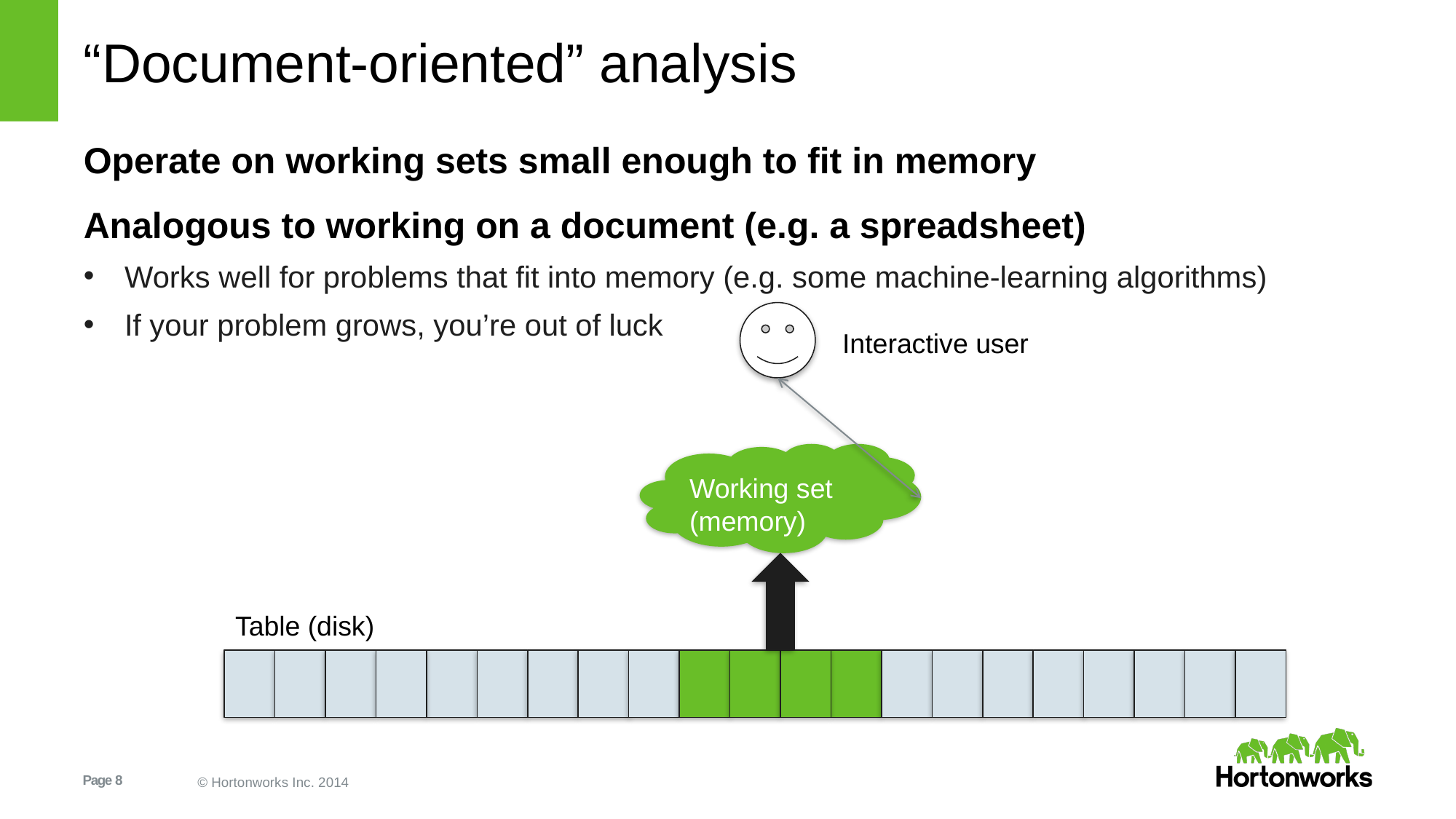

# “Document-oriented” analysis
Operate on working sets small enough to fit in memory
Analogous to working on a document (e.g. a spreadsheet)
Works well for problems that fit into memory (e.g. some machine-learning algorithms)
If your problem grows, you’re out of luck

Interactive user
Working set (memory)

Table (disk)